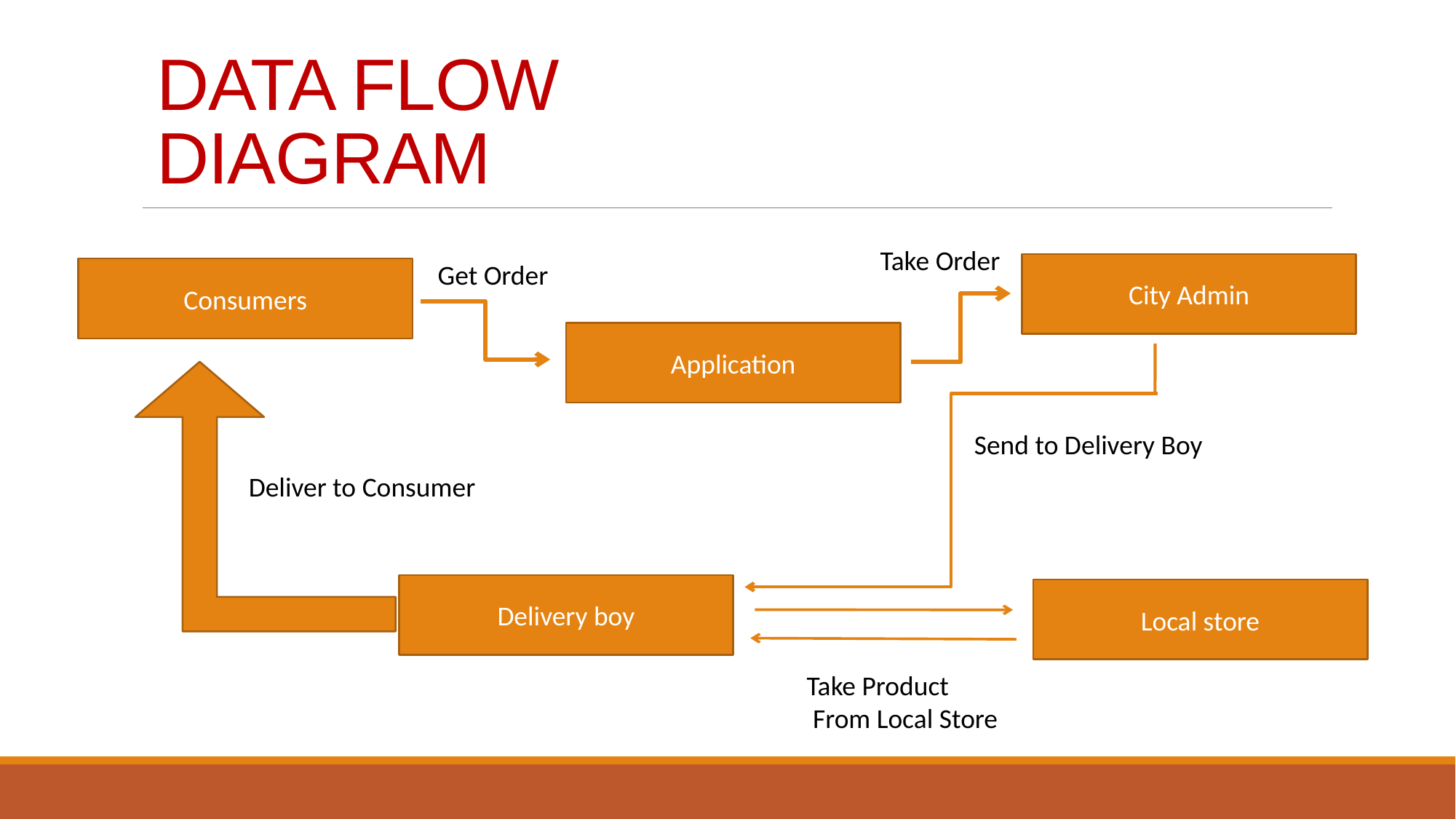

# DATA FLOW DIAGRAM
Take Order
Get Order
City Admin
Consumers
Application

Send to Delivery Boy
Deliver to Consumer
Delivery boy
Local store
Take Product
 From Local Store